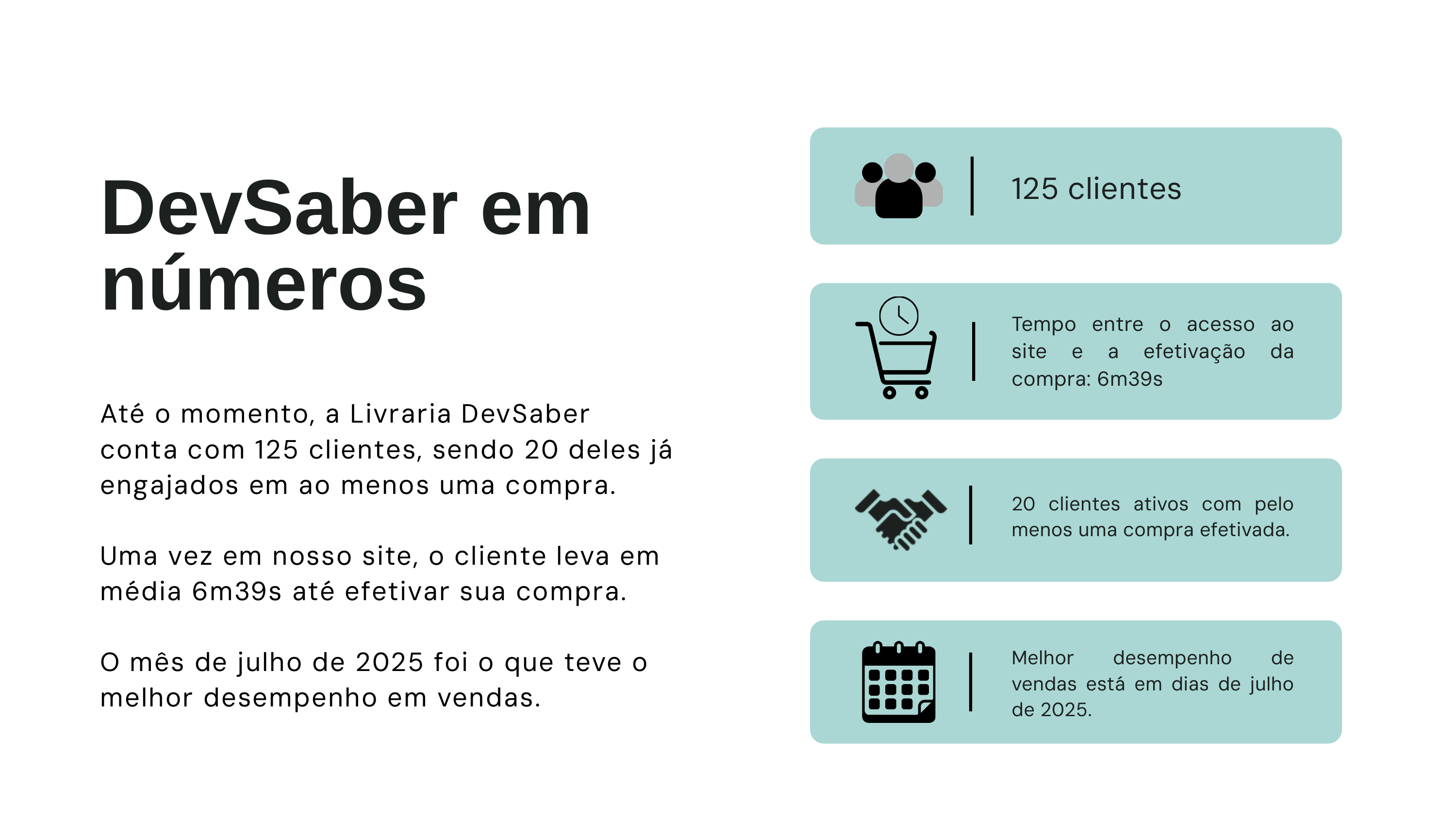

125 clientes
DevSaber em números

Tempo entre o acesso ao site e a efetivação da compra: 6m39s

Até o momento, a Livraria DevSaber conta com 125 clientes, sendo 20 deles já engajados em ao menos uma compra.

Uma vez em nosso site, o cliente leva em média 6m39s até efetivar sua compra.

O mês de julho de 2025 foi o que teve o melhor desempenho em vendas.

20 clientes ativos com pelo menos uma compra efetivada.

Melhor desempenho de vendas está em dias de julho de 2025.